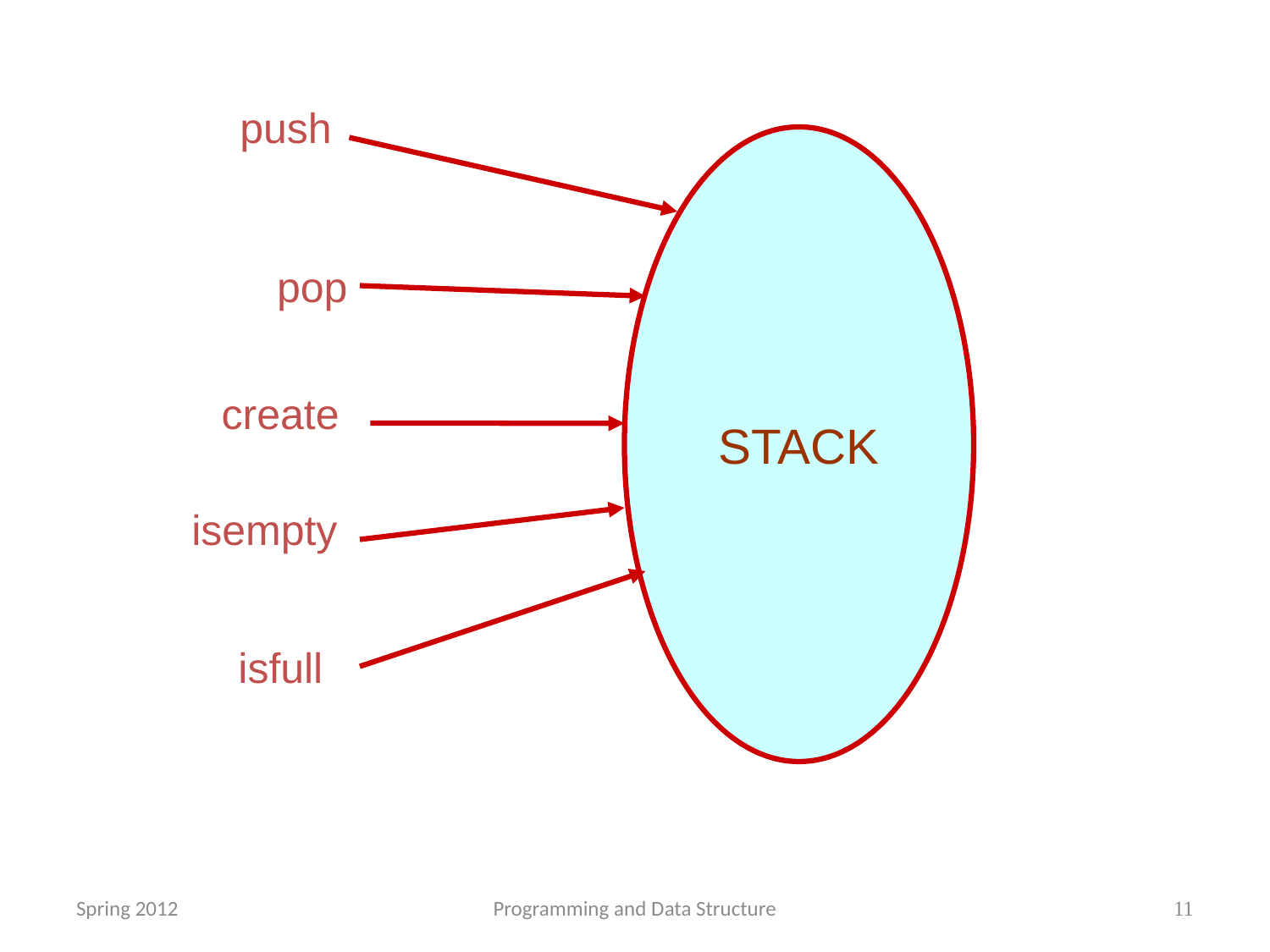

push
STACK

pop

create

isempty

isfull
Spring 2012
Programming and Data Structure
11